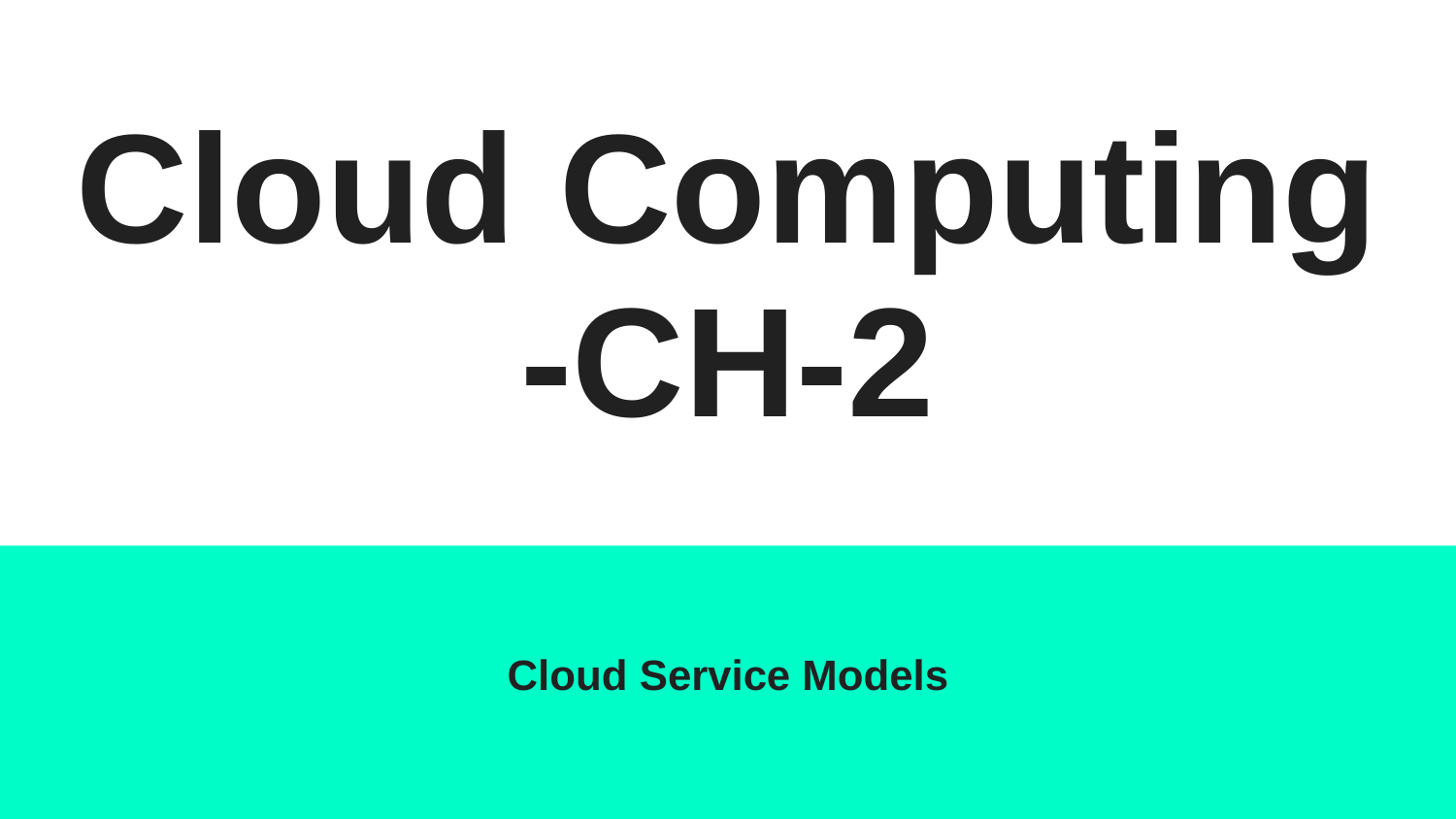

# Cloud Computing -CH-2
Cloud Service Models